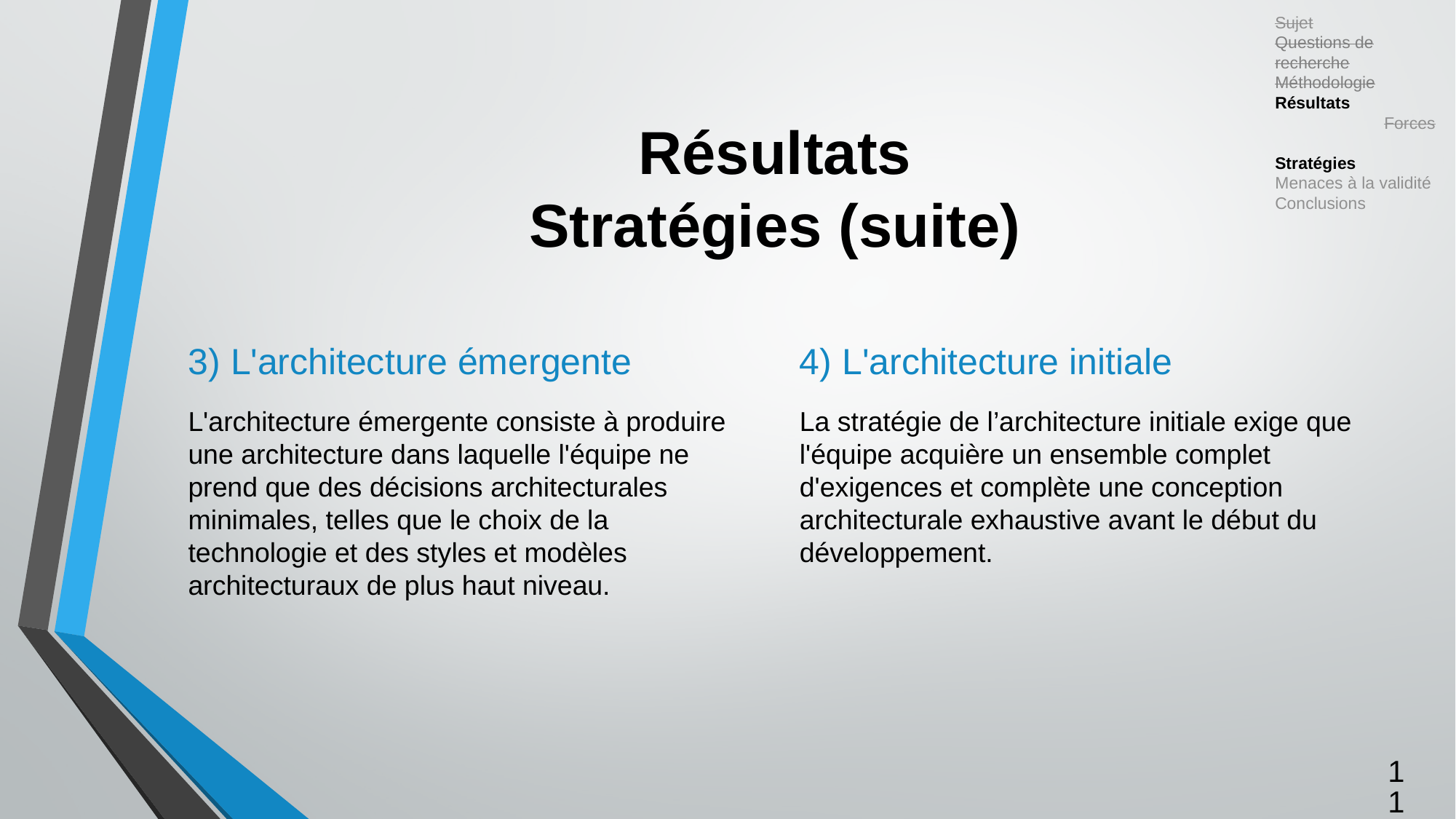

Sujet
Questions de recherche
Méthodologie
Résultats
	Forces
	Stratégies
Menaces à la validité
Conclusions

# Résultats Stratégies (suite)
3) L'architecture émergente
4) L'architecture initiale
L'architecture émergente consiste à produire une architecture dans laquelle l'équipe ne prend que des décisions architecturales minimales, telles que le choix de la technologie et des styles et modèles architecturaux de plus haut niveau.
La stratégie de l’architecture initiale exige que l'équipe acquière un ensemble complet d'exigences et complète une conception architecturale exhaustive avant le début du développement.
11